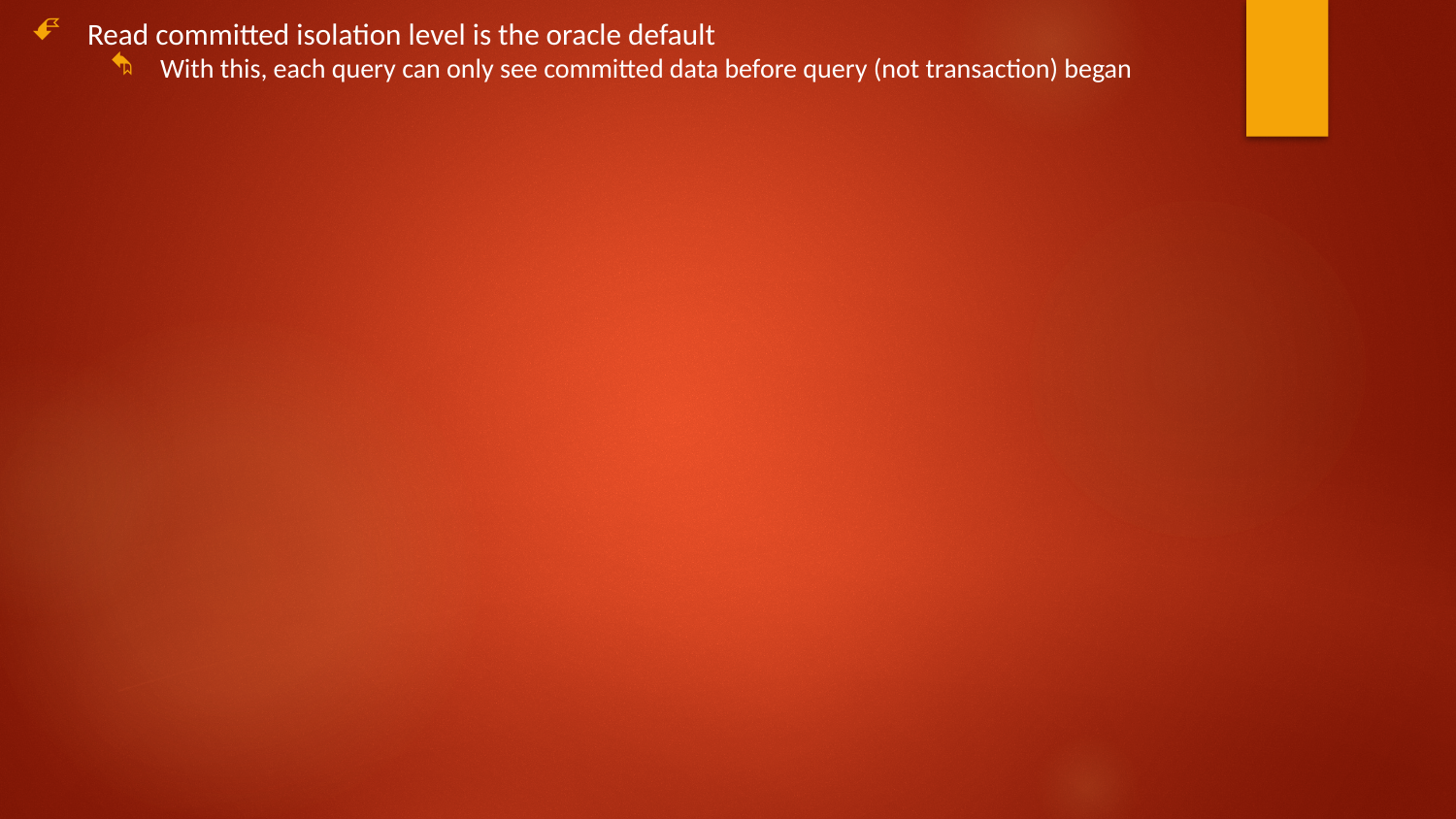

Read committed isolation level is the oracle default
With this, each query can only see committed data before query (not transaction) began